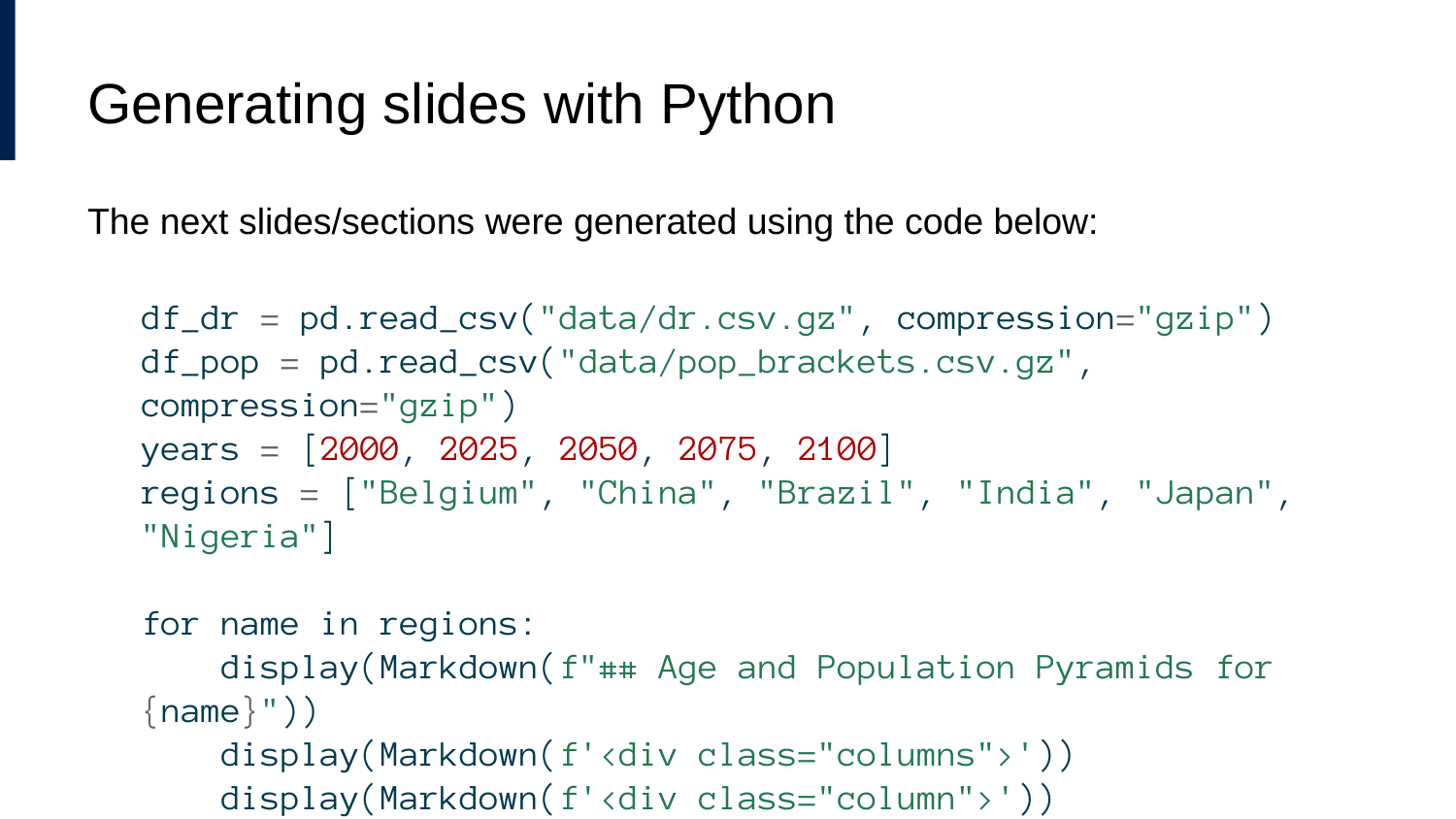

# Generating slides with Python
The next slides/sections were generated using the code below:
df_dr = pd.read_csv("data/dr.csv.gz", compression="gzip")
df_pop = pd.read_csv("data/pop_brackets.csv.gz", compression="gzip")
years = [2000, 2025, 2050, 2075, 2100]
regions = ["Belgium", "China", "Brazil", "India", "Japan", "Nigeria"]
for name in regions:
    display(Markdown(f"## Age and Population Pyramids for {name}"))
    display(Markdown(f'<div class="columns">'))
    display(Markdown(f'<div class="column">'))
    plot_dependency_ratio(df_dr[df_dr.Location == name])
    display(Markdown(f'</div>'))
    display(Markdown(f'<div class="column">'))
    plot_population_pyramid_series(df_pop[df_pop["Location"]==name], years)
    display(Markdown(f'</div>'))
    display(Markdown(f'</div>'))